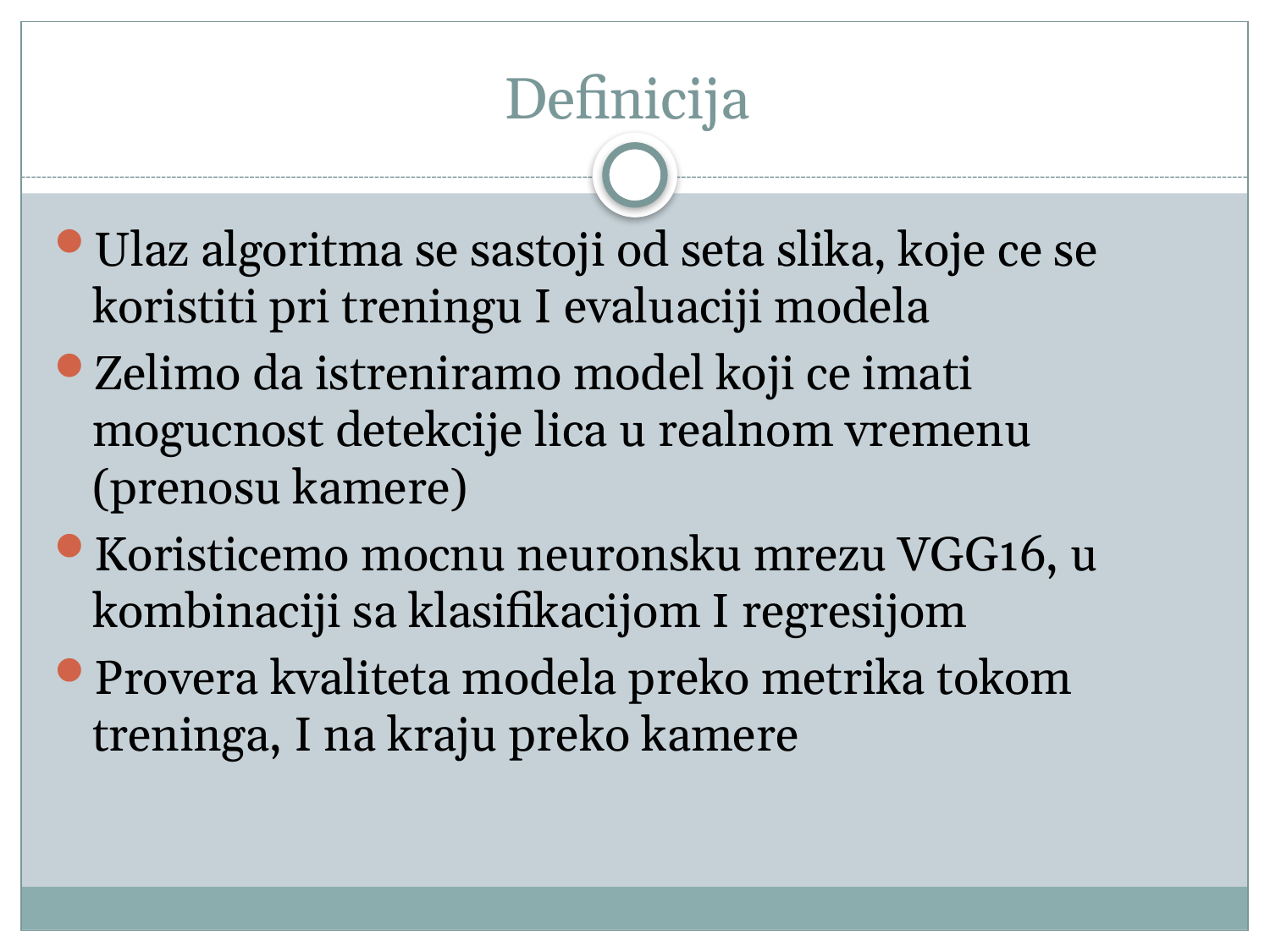

# Definicija
Ulaz algoritma se sastoji od seta slika, koje ce se koristiti pri treningu I evaluaciji modela
Zelimo da istreniramo model koji ce imati mogucnost detekcije lica u realnom vremenu (prenosu kamere)
Koristicemo mocnu neuronsku mrezu VGG16, u kombinaciji sa klasifikacijom I regresijom
Provera kvaliteta modela preko metrika tokom treninga, I na kraju preko kamere